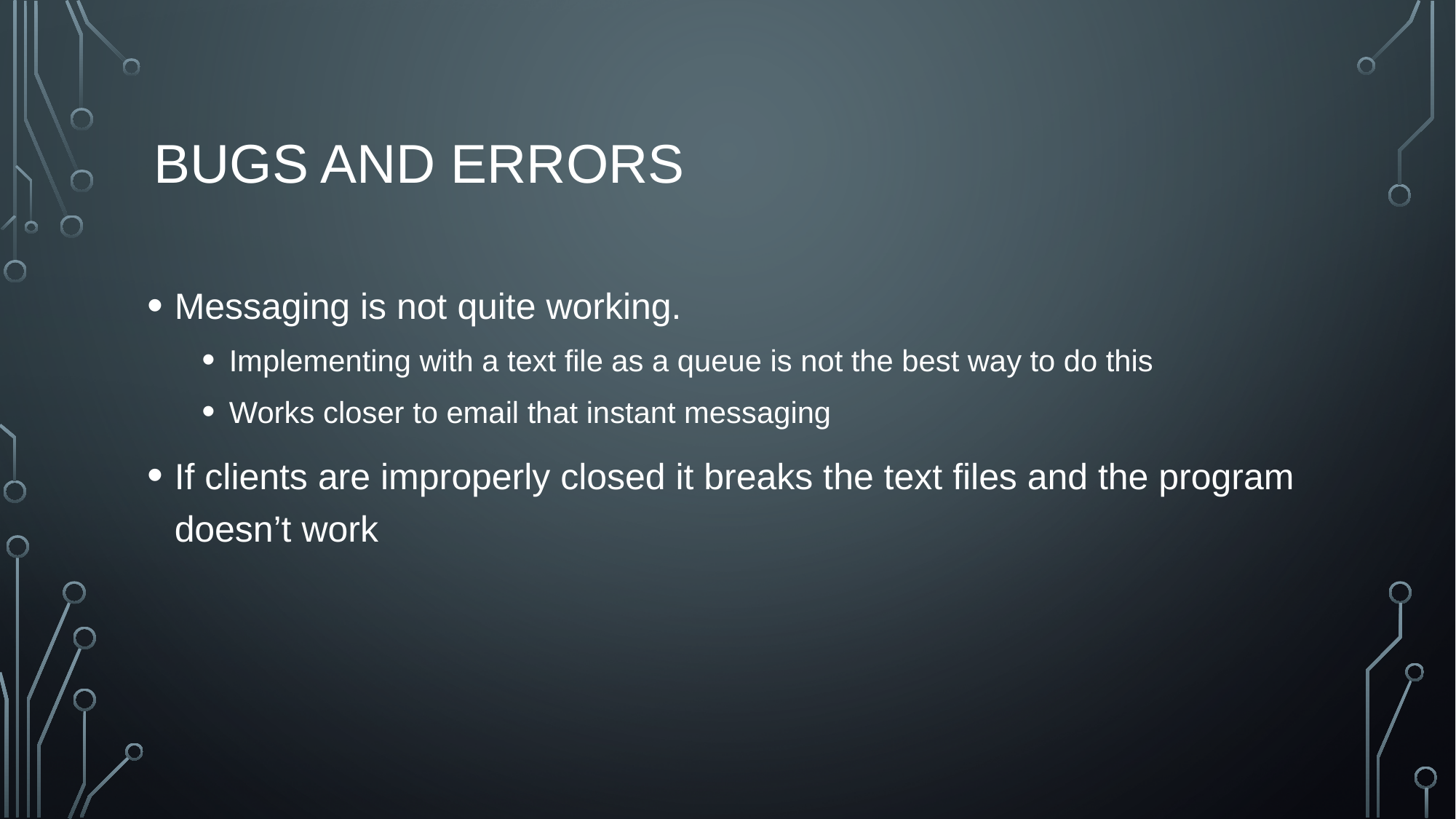

# Bugs and errors
Messaging is not quite working.
Implementing with a text file as a queue is not the best way to do this
Works closer to email that instant messaging
If clients are improperly closed it breaks the text files and the program doesn’t work